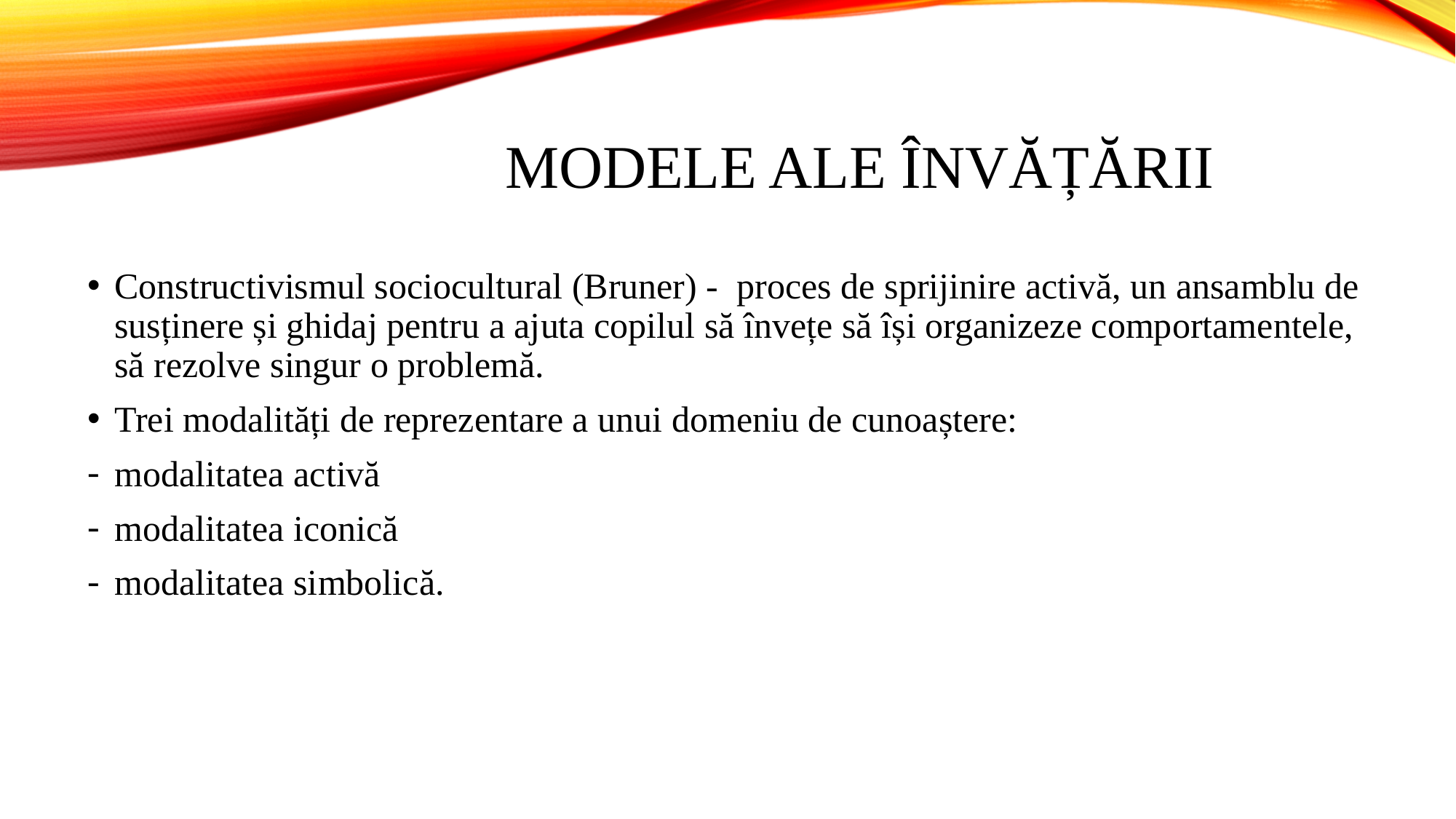

# MODELE ALE ÎNVĂȚĂRII
Constructivismul sociocultural (Bruner) -  proces de sprijinire activă, un ansamblu de susținere și ghidaj pentru a ajuta copilul să învețe să își organizeze comportamentele, să rezolve singur o problemă.
Trei modalități de reprezentare a unui domeniu de cunoaștere:
modalitatea activă
modalitatea iconică
modalitatea simbolică.